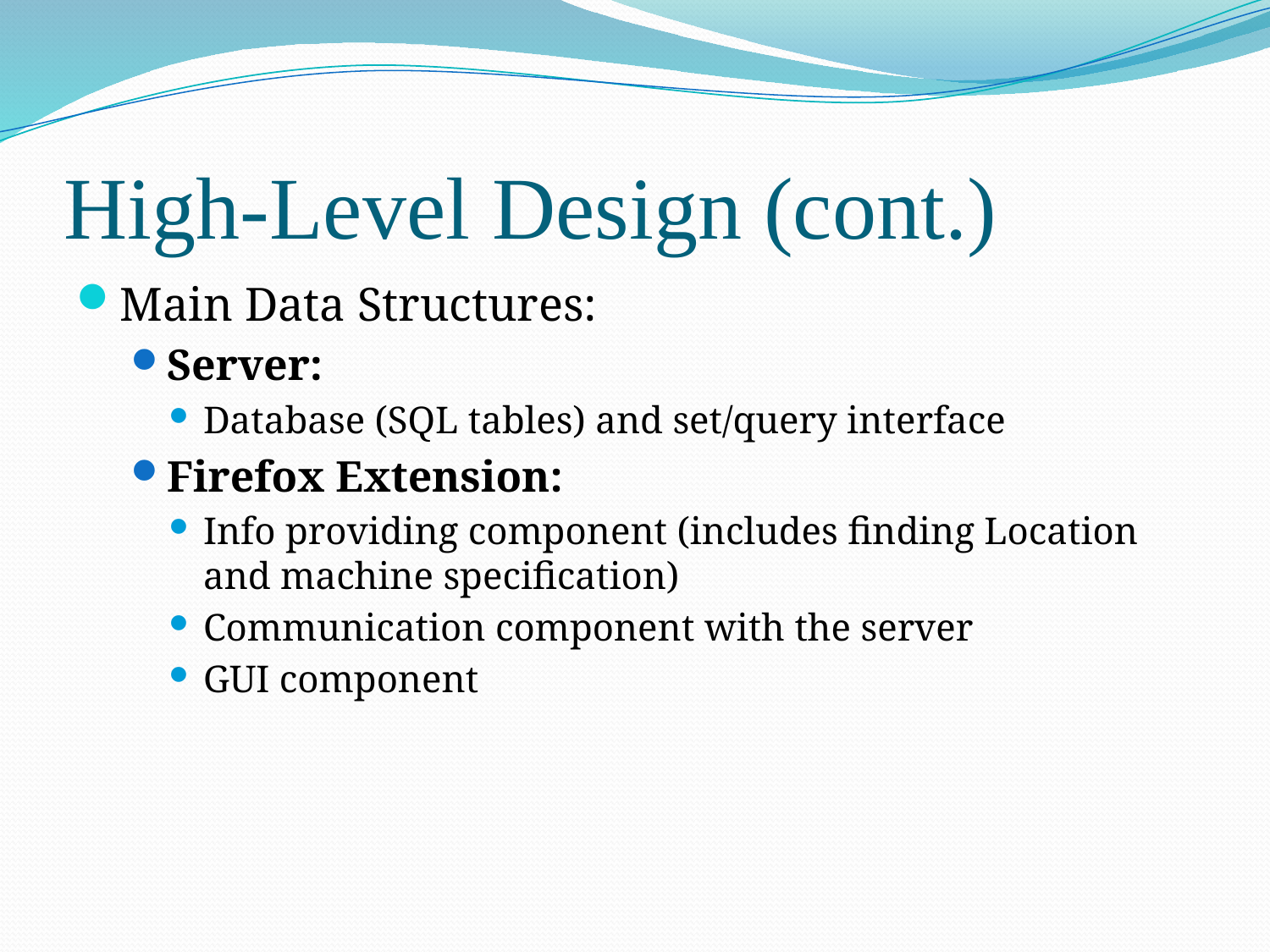

# High-Level Design (cont.)
Main Data Structures:
Server:
Database (SQL tables) and set/query interface
Firefox Extension:
Info providing component (includes finding Location and machine specification)
Communication component with the server
GUI component